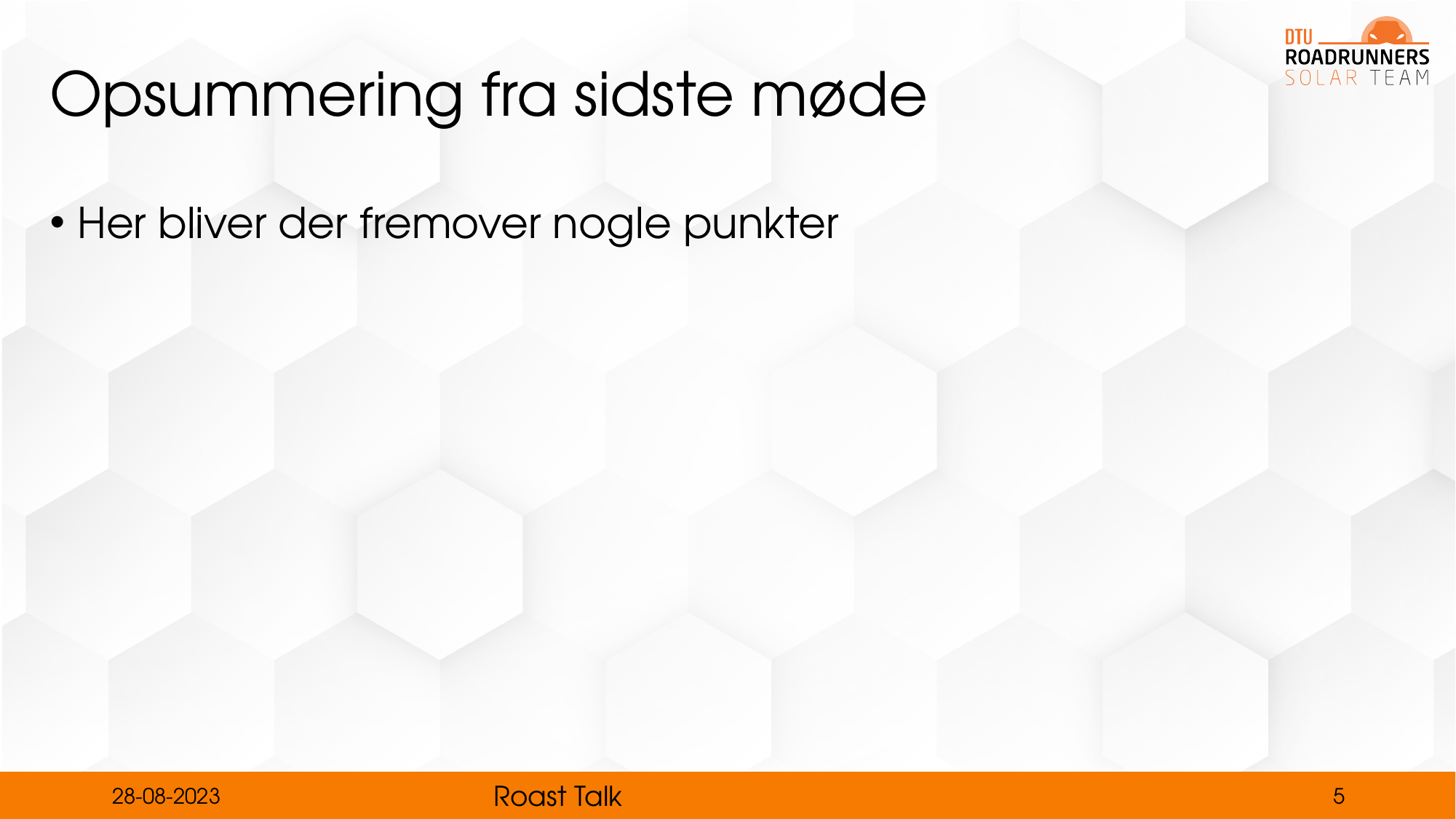

# Opsummering fra sidste møde
Her bliver der fremover nogle punkter
5
28-08-2023
Roast Talk